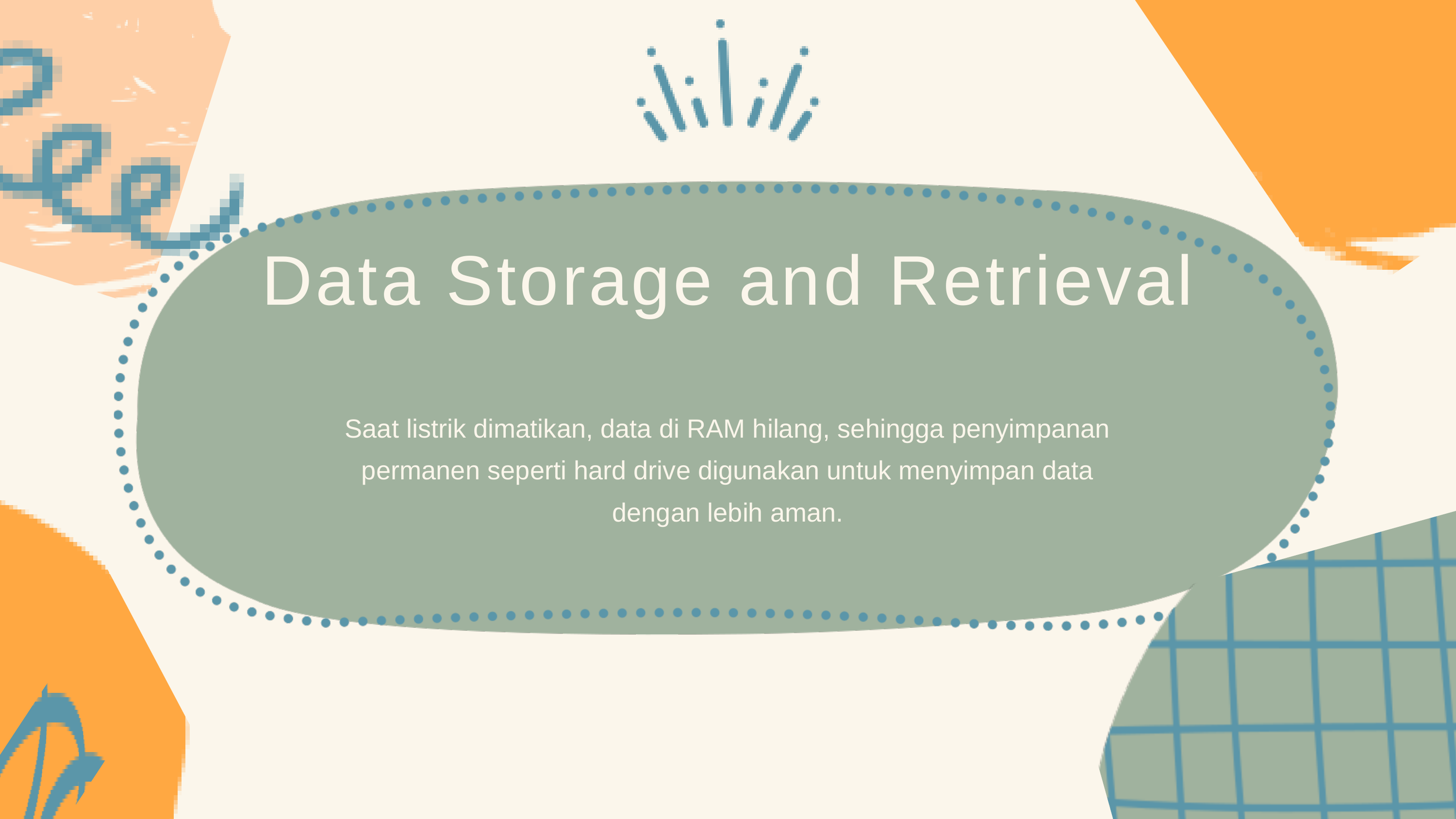

Data Storage and Retrieval
Saat listrik dimatikan, data di RAM hilang, sehingga penyimpanan permanen seperti hard drive digunakan untuk menyimpan data dengan lebih aman.